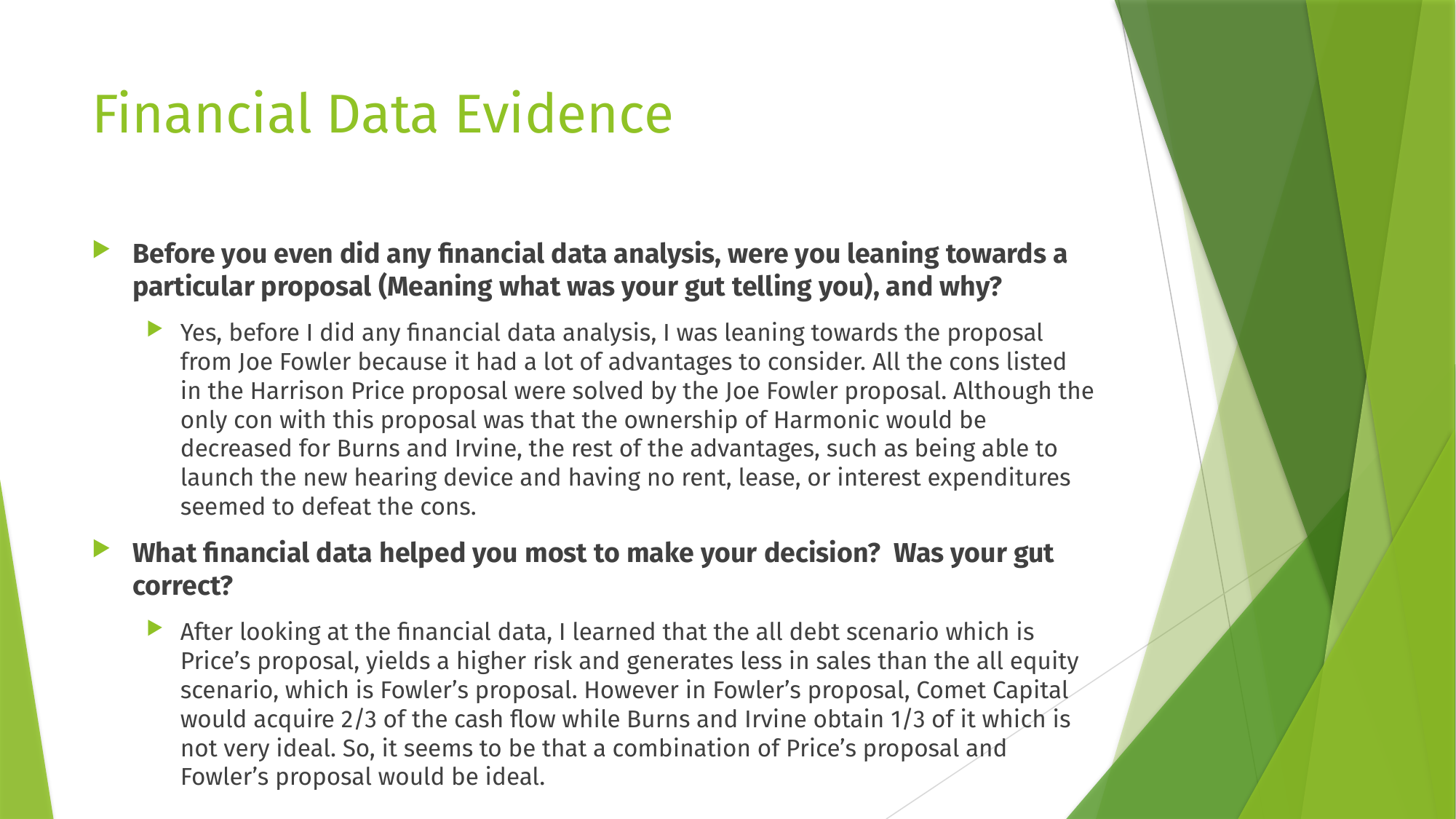

# Financial Data Evidence
Before you even did any financial data analysis, were you leaning towards a particular proposal (Meaning what was your gut telling you), and why?
Yes, before I did any financial data analysis, I was leaning towards the proposal from Joe Fowler because it had a lot of advantages to consider. All the cons listed in the Harrison Price proposal were solved by the Joe Fowler proposal. Although the only con with this proposal was that the ownership of Harmonic would be decreased for Burns and Irvine, the rest of the advantages, such as being able to launch the new hearing device and having no rent, lease, or interest expenditures seemed to defeat the cons.
What financial data helped you most to make your decision?  Was your gut correct?
After looking at the financial data, I learned that the all debt scenario which is Price’s proposal, yields a higher risk and generates less in sales than the all equity scenario, which is Fowler’s proposal. However in Fowler’s proposal, Comet Capital would acquire 2/3 of the cash flow while Burns and Irvine obtain 1/3 of it which is not very ideal. So, it seems to be that a combination of Price’s proposal and Fowler’s proposal would be ideal.